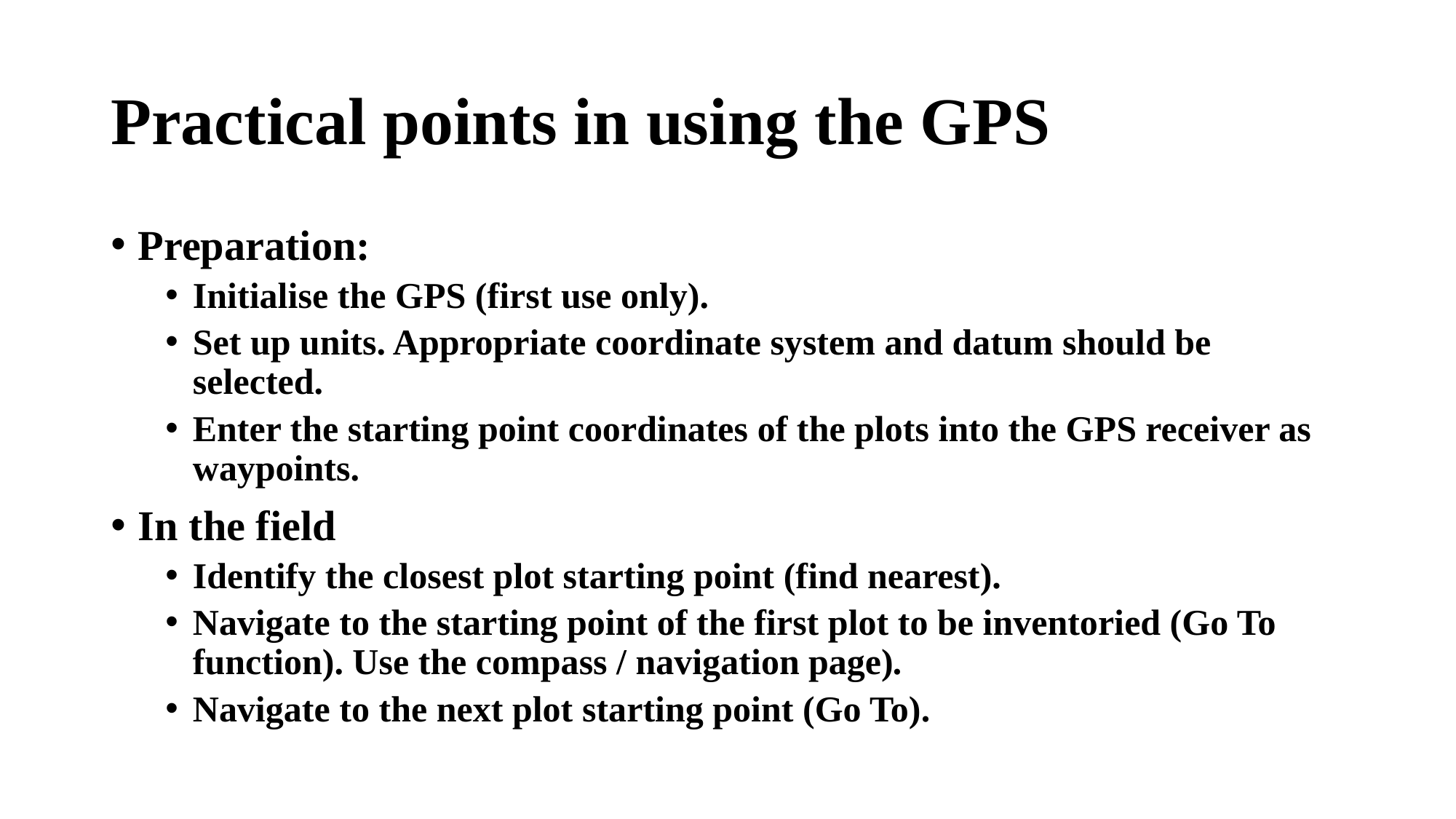

# Practical points in using the GPS
Preparation:
Initialise the GPS (first use only).
Set up units. Appropriate coordinate system and datum should be selected.
Enter the starting point coordinates of the plots into the GPS receiver as waypoints.
In the field
Identify the closest plot starting point (find nearest).
Navigate to the starting point of the first plot to be inventoried (Go To function). Use the compass / navigation page).
Navigate to the next plot starting point (Go To).